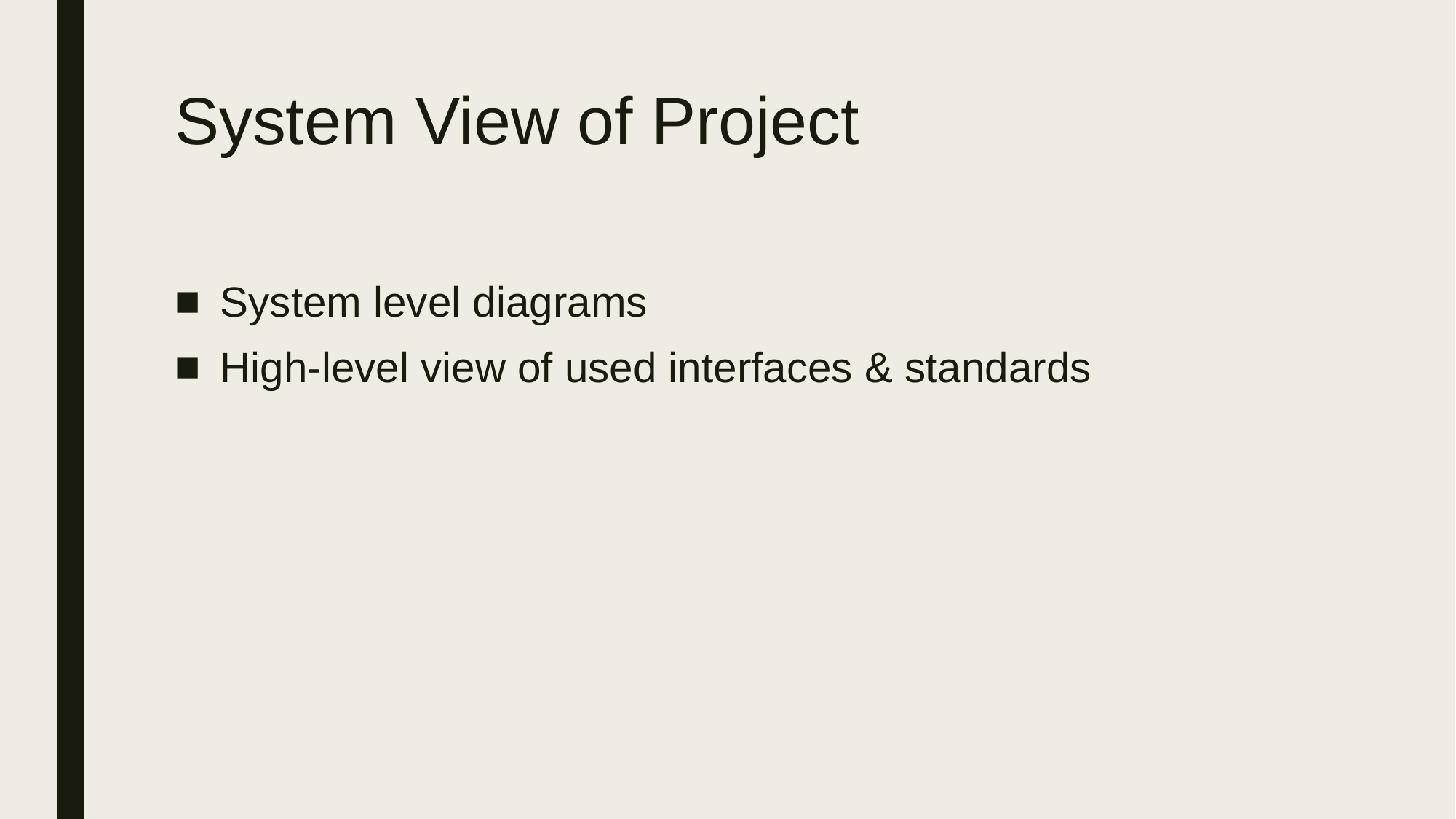

# System View of Project
System level diagrams
High-level view of used interfaces & standards